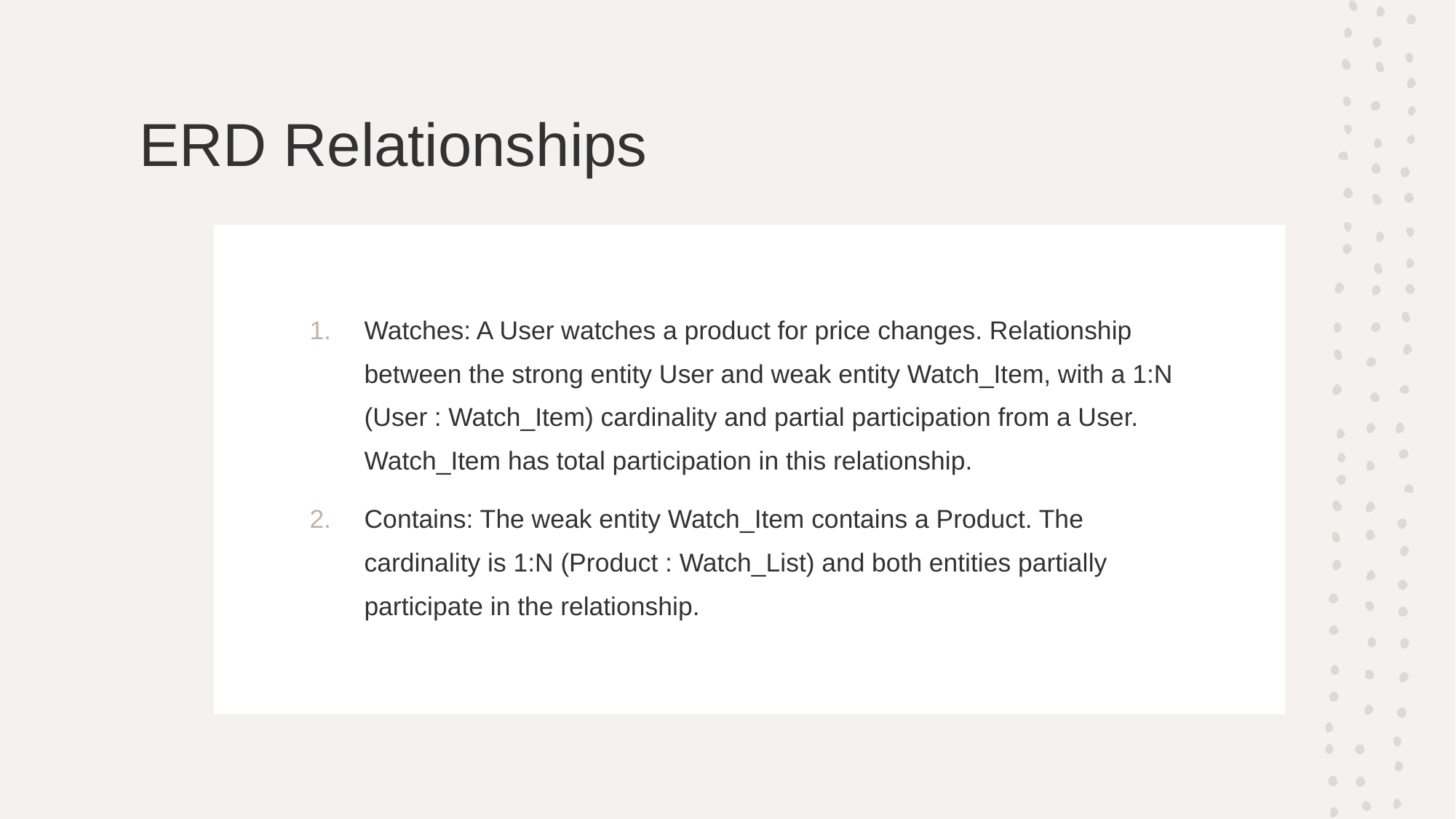

# ERD Relationships

Watches: A User watches a product for price changes. Relationship between the strong entity User and weak entity Watch_Item, with a 1:N (User : Watch_Item) cardinality and partial participation from a User. Watch_Item has total participation in this relationship.
Contains: The weak entity Watch_Item contains a Product. The cardinality is 1:N (Product : Watch_List) and both entities partially participate in the relationship.